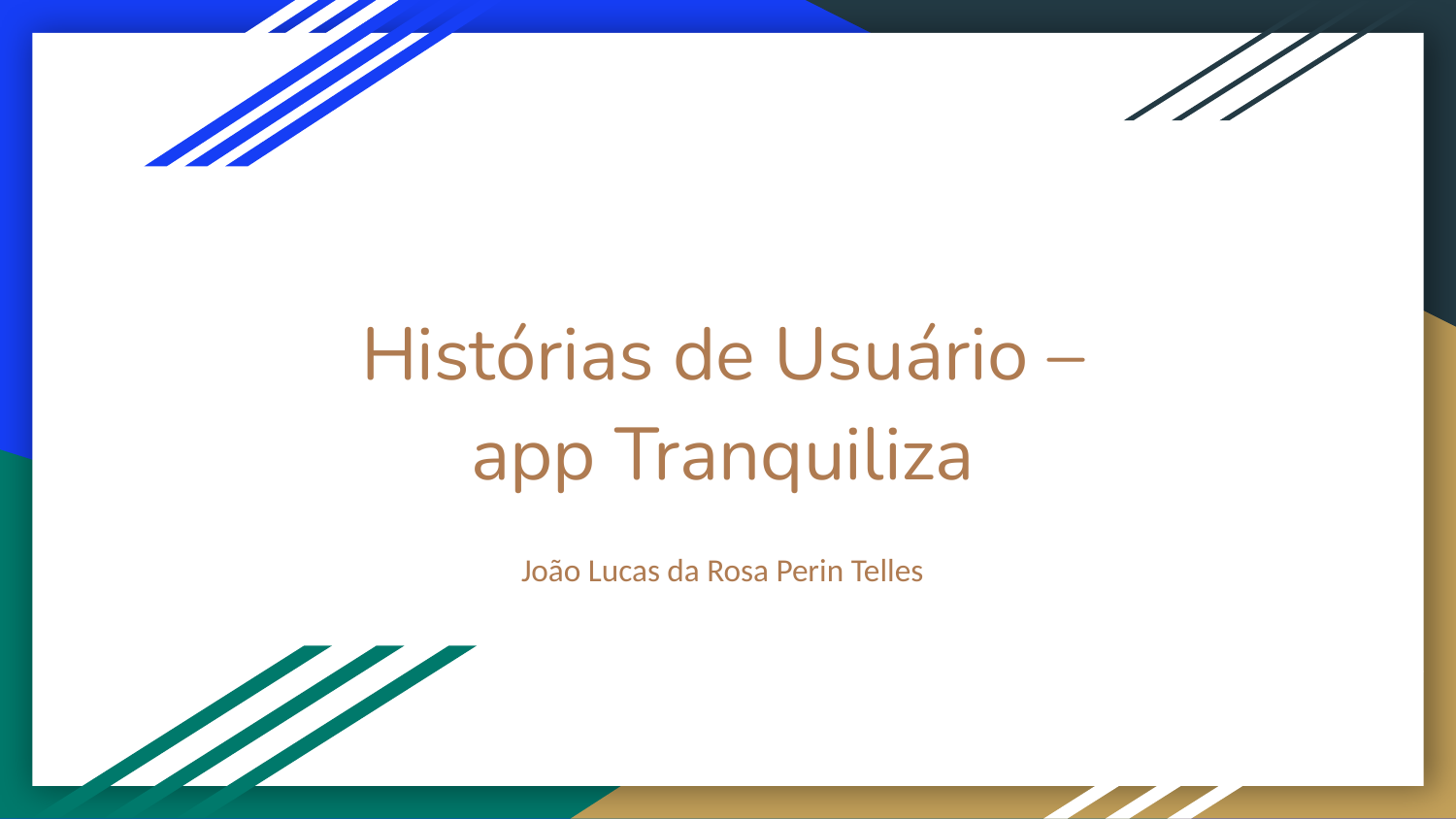

# Histórias de Usuário – app Tranquiliza
João Lucas da Rosa Perin Telles